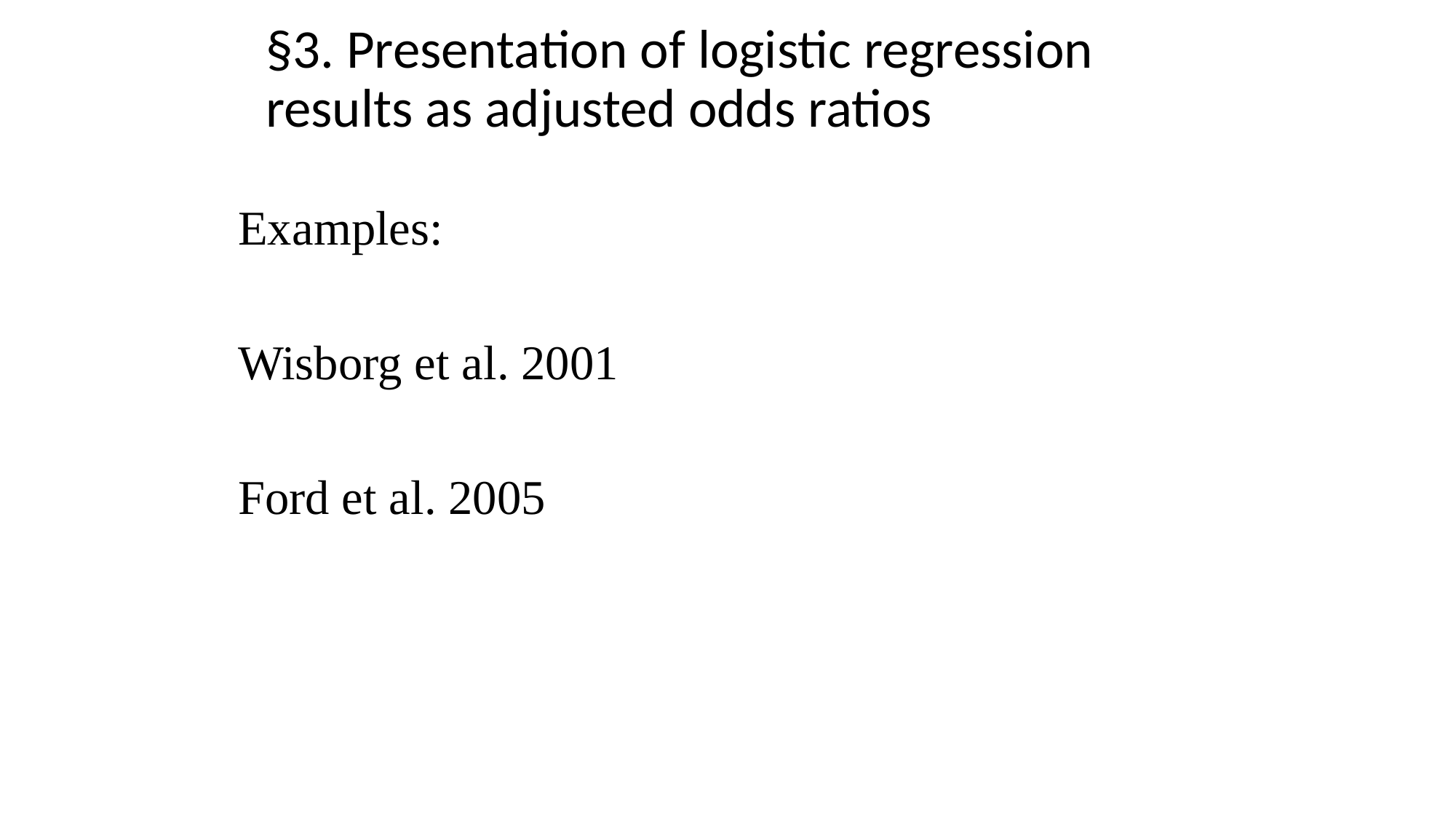

§3. Presentation of logistic regression results as adjusted odds ratios
Examples:

Wisborg et al. 2001

Ford et al. 2005